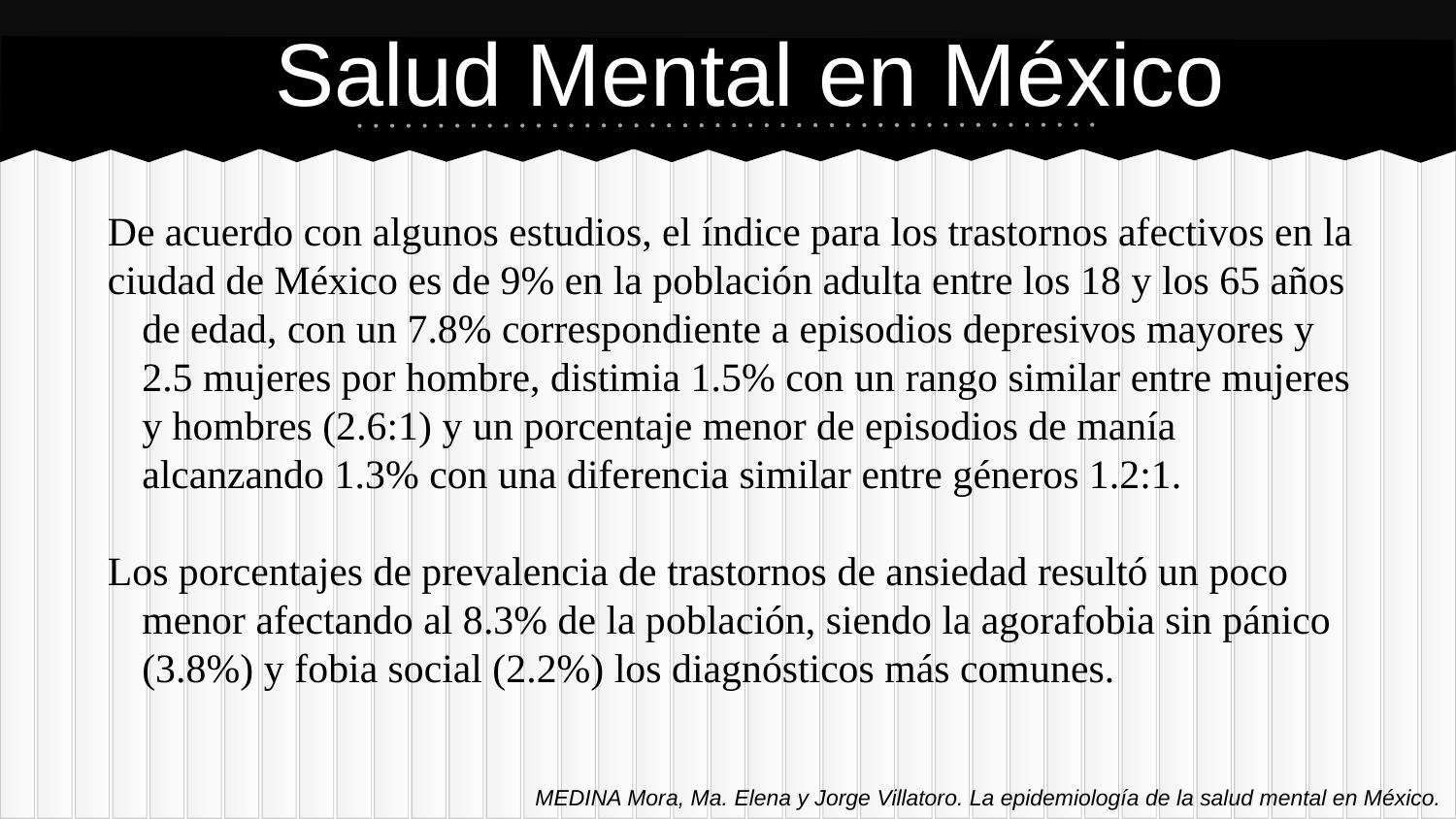

# Salud Mental en México
De acuerdo con algunos estudios, el índice para los trastornos afectivos en la
ciudad de México es de 9% en la población adulta entre los 18 y los 65 años de edad, con un 7.8% correspondiente a episodios depresivos mayores y 2.5 mujeres por hombre, distimia 1.5% con un rango similar entre mujeres y hombres (2.6:1) y un porcentaje menor de episodios de manía alcanzando 1.3% con una diferencia similar entre géneros 1.2:1.

Los porcentajes de prevalencia de trastornos de ansiedad resultó un poco menor afectando al 8.3% de la población, siendo la agorafobia sin pánico (3.8%) y fobia social (2.2%) los diagnósticos más comunes.

MEDINA Mora, Ma. Elena y Jorge Villatoro. La epidemiología de la salud mental en México.